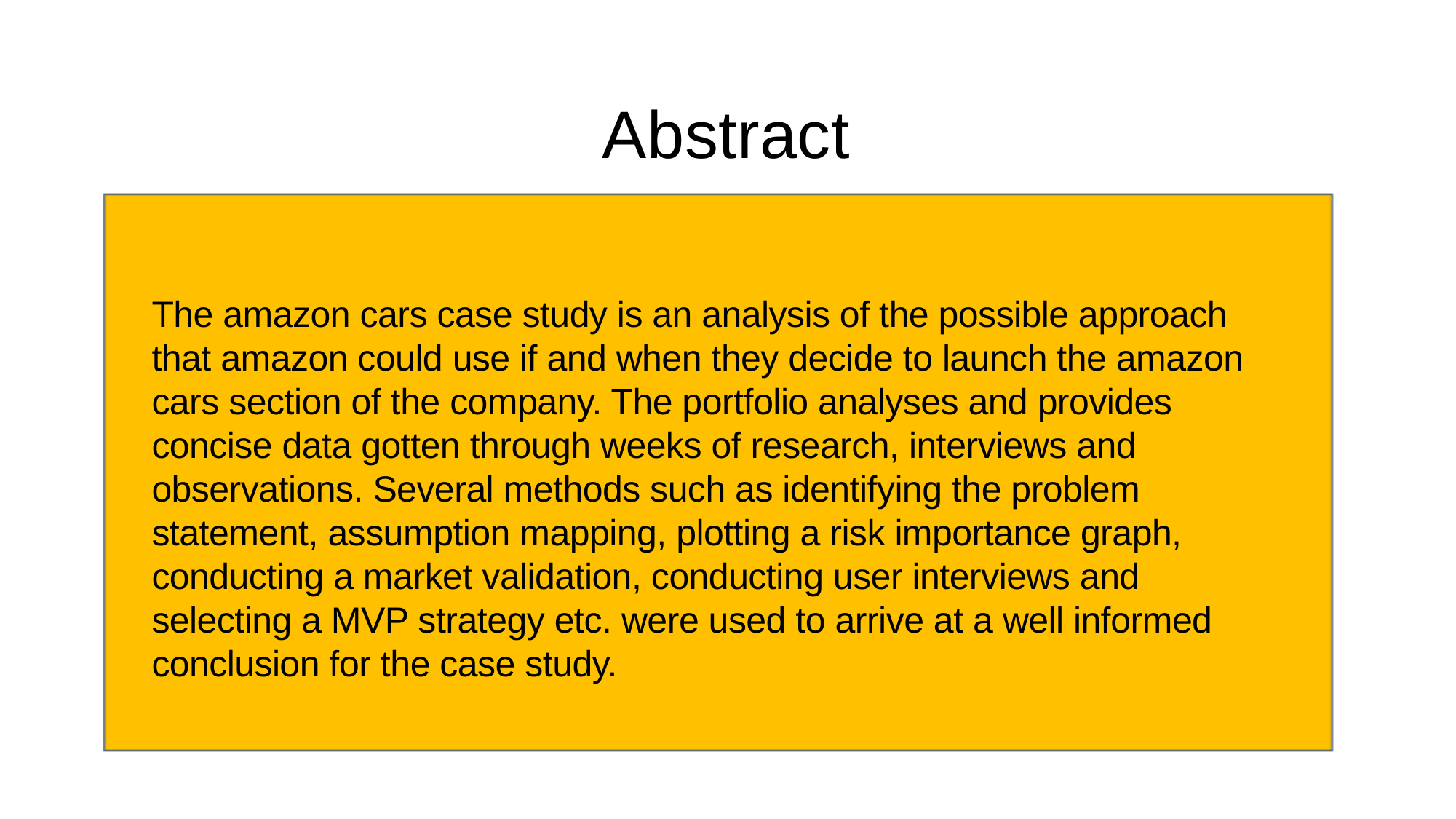

Abstract

The amazon cars case study is an analysis of the possible approach that amazon could use if and when they decide to launch the amazon cars section of the company. The portfolio analyses and provides concise data gotten through weeks of research, interviews and observations. Several methods such as identifying the problem statement, assumption mapping, plotting a risk importance graph, conducting a market validation, conducting user interviews and selecting a MVP strategy etc. were used to arrive at a well informed conclusion for the case study.